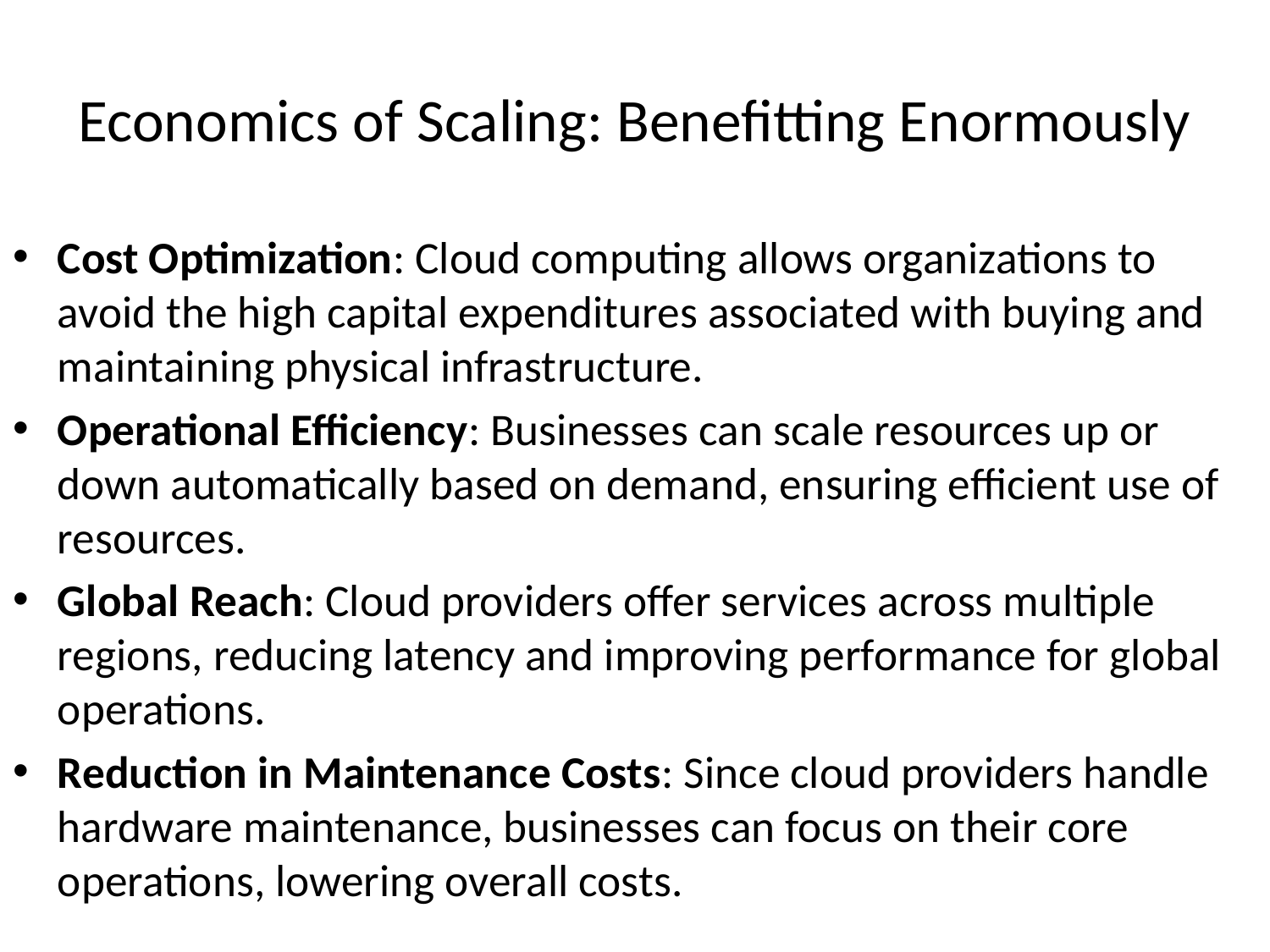

# Economics of Scaling: Benefitting Enormously
Cost Optimization: Cloud computing allows organizations to avoid the high capital expenditures associated with buying and maintaining physical infrastructure.
Operational Efficiency: Businesses can scale resources up or down automatically based on demand, ensuring efficient use of resources.
Global Reach: Cloud providers offer services across multiple regions, reducing latency and improving performance for global operations.
Reduction in Maintenance Costs: Since cloud providers handle hardware maintenance, businesses can focus on their core operations, lowering overall costs.